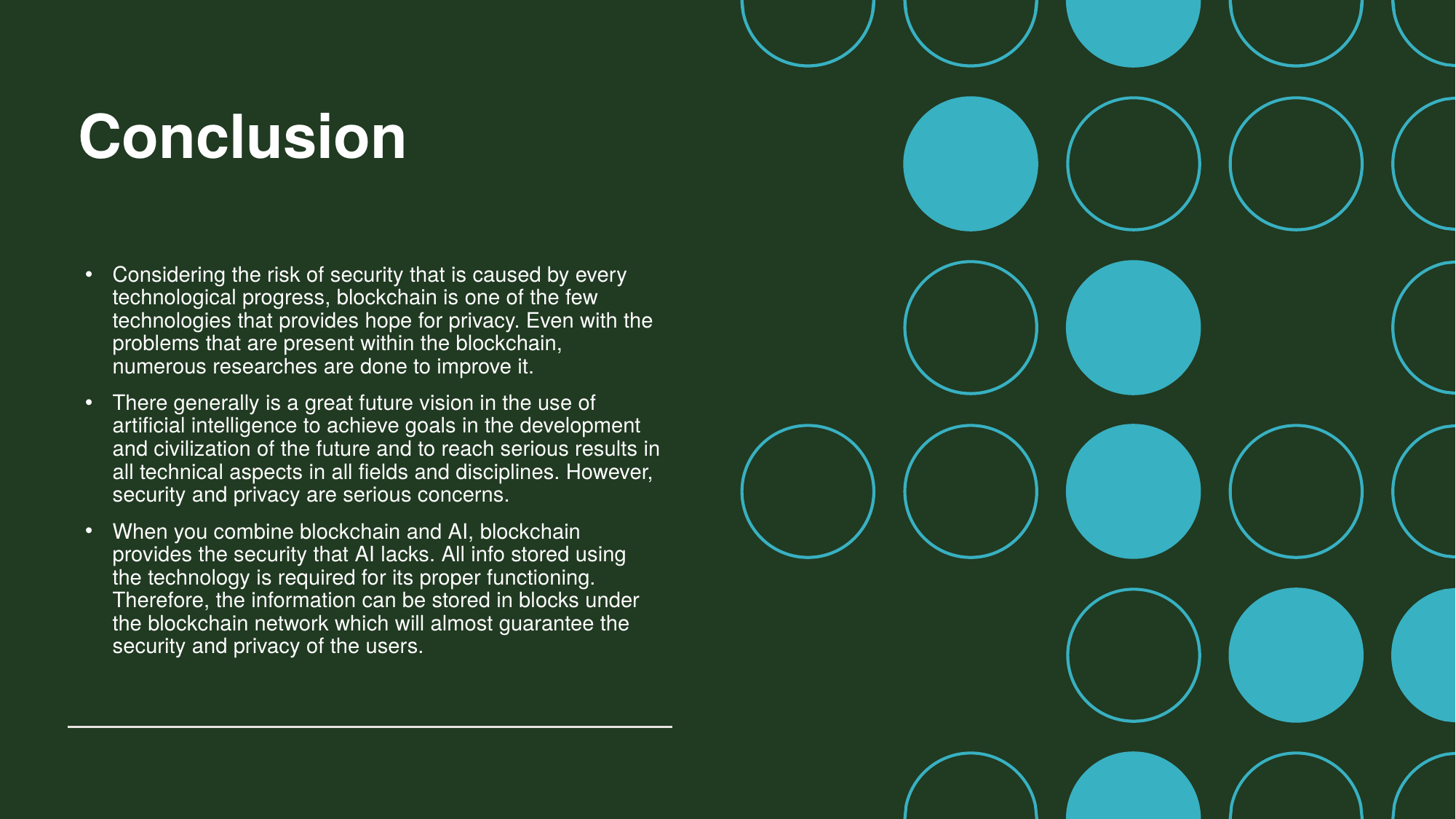

# Conclusion
Considering the risk of security that is caused by every technological progress, blockchain is one of the few technologies that provides hope for privacy. Even with the problems that are present within the blockchain, numerous researches are done to improve it.
There generally is a great future vision in the use of artificial intelligence to achieve goals in the development and civilization of the future and to reach serious results in all technical aspects in all fields and disciplines. However, security and privacy are serious concerns.
When you combine blockchain and AI, blockchain provides the security that AI lacks. All info stored using the technology is required for its proper functioning. Therefore, the information can be stored in blocks under the blockchain network which will almost guarantee the security and privacy of the users.